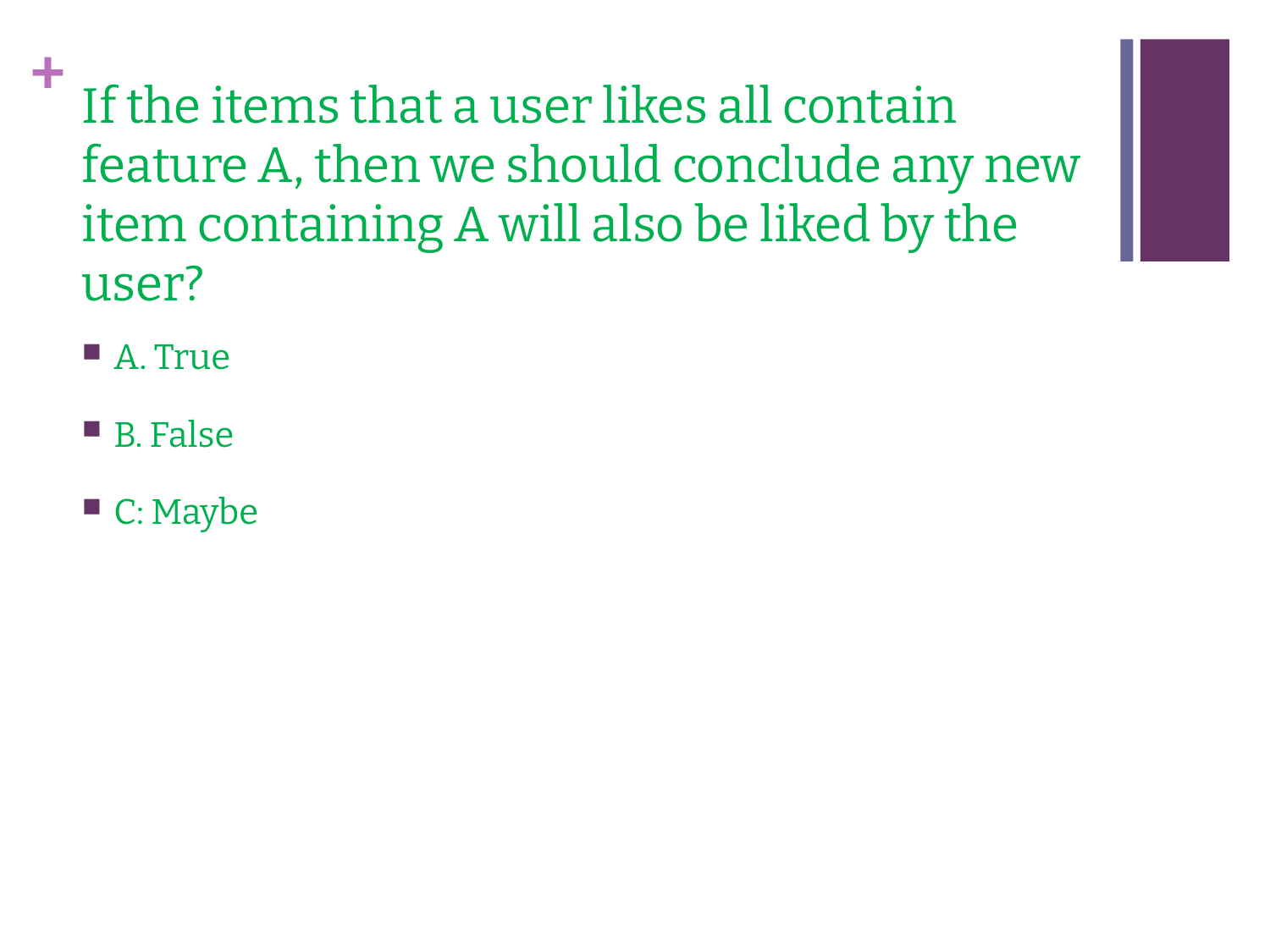

# If the items that a user likes all contain feature A, then we should conclude any new item containing A will also be liked by the user?
A. True
B. False
C: Maybe